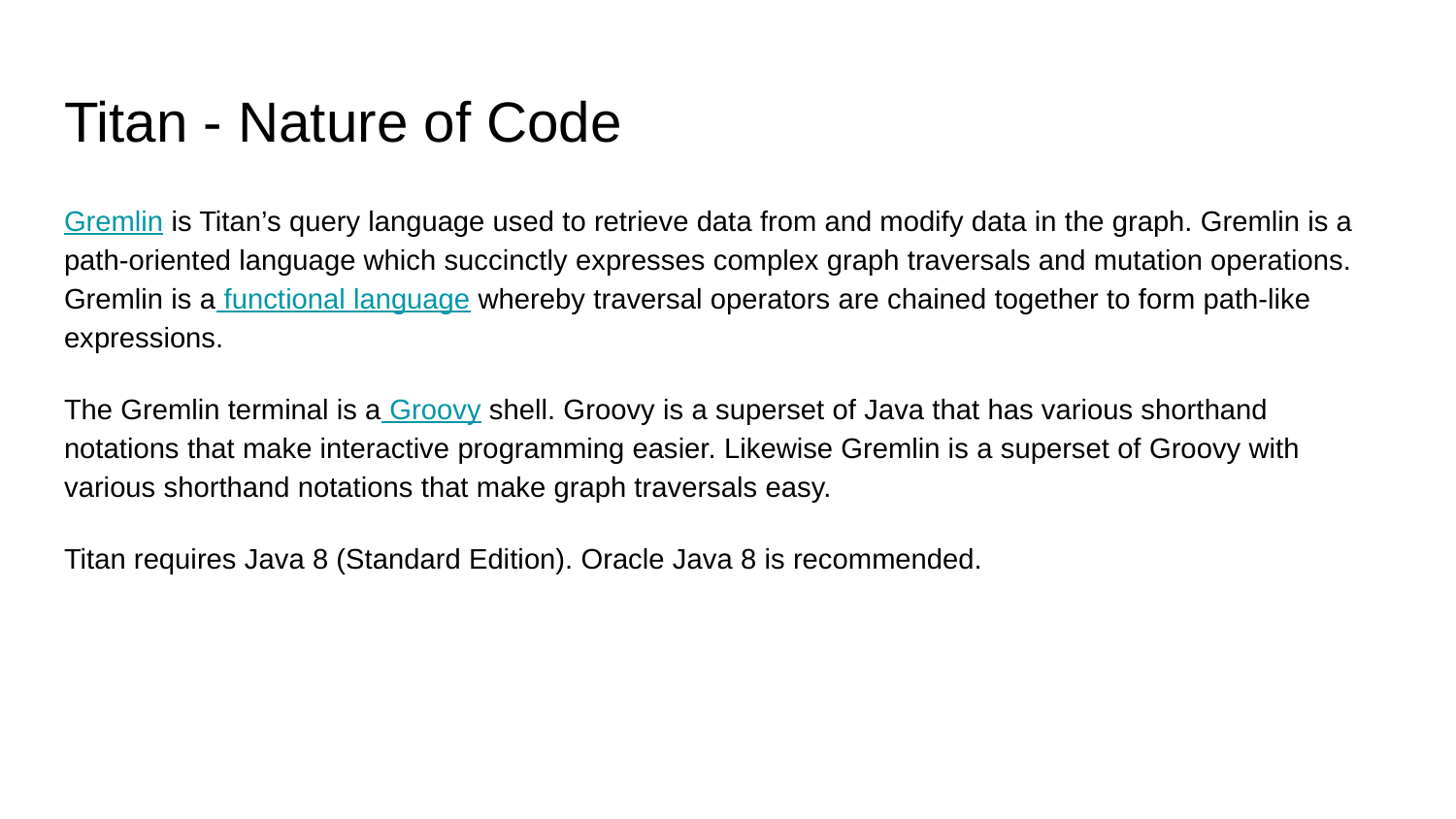

# Titan - Nature of Code
Gremlin is Titan’s query language used to retrieve data from and modify data in the graph. Gremlin is a path-oriented language which succinctly expresses complex graph traversals and mutation operations. Gremlin is a functional language whereby traversal operators are chained together to form path-like expressions.
The Gremlin terminal is a Groovy shell. Groovy is a superset of Java that has various shorthand notations that make interactive programming easier. Likewise Gremlin is a superset of Groovy with various shorthand notations that make graph traversals easy.
Titan requires Java 8 (Standard Edition). Oracle Java 8 is recommended.